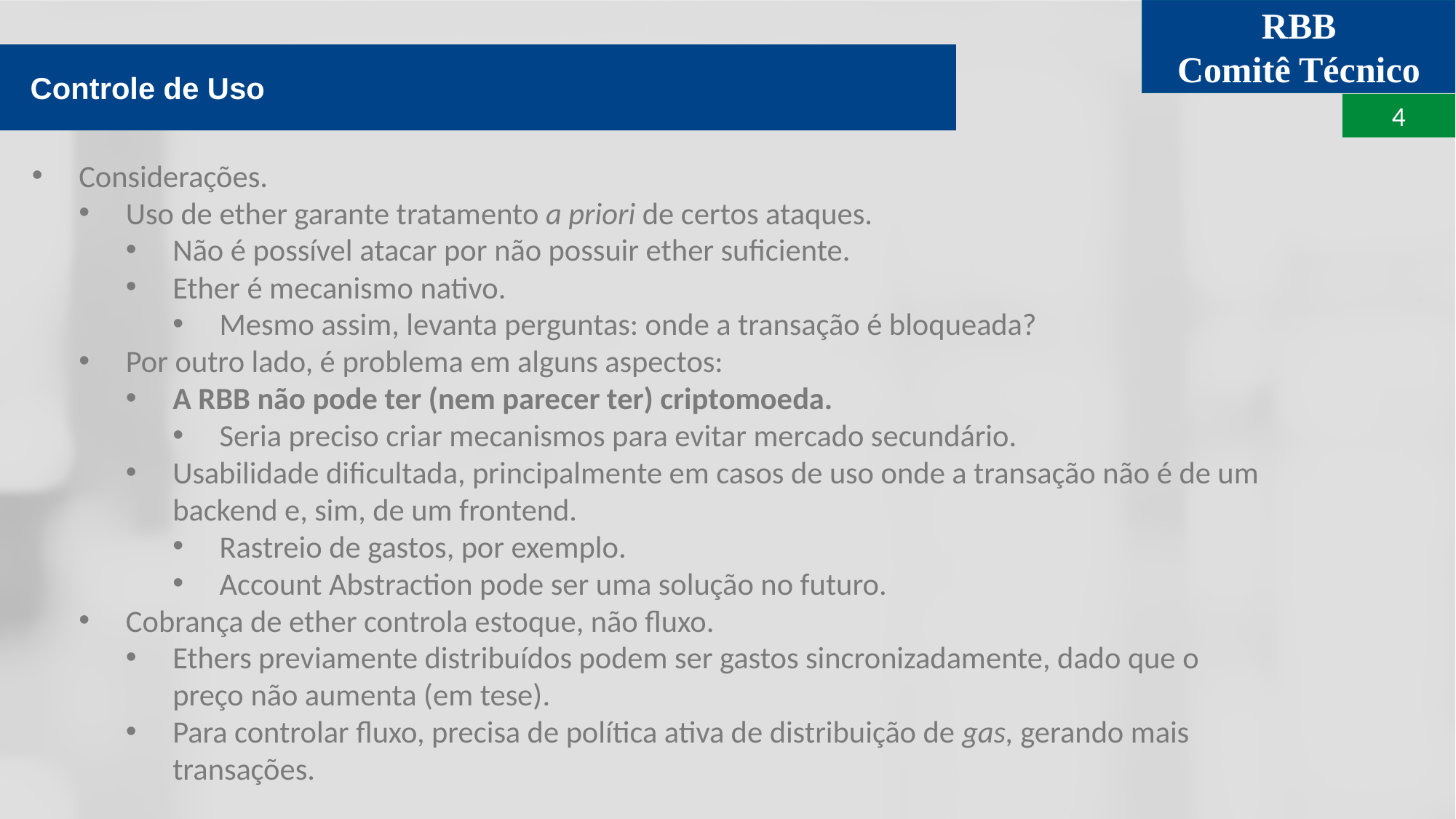

Controle de Uso
Considerações.
Uso de ether garante tratamento a priori de certos ataques.
Não é possível atacar por não possuir ether suficiente.
Ether é mecanismo nativo.
Mesmo assim, levanta perguntas: onde a transação é bloqueada?
Por outro lado, é problema em alguns aspectos:
A RBB não pode ter (nem parecer ter) criptomoeda.
Seria preciso criar mecanismos para evitar mercado secundário.
Usabilidade dificultada, principalmente em casos de uso onde a transação não é de um backend e, sim, de um frontend.
Rastreio de gastos, por exemplo.
Account Abstraction pode ser uma solução no futuro.
Cobrança de ether controla estoque, não fluxo.
Ethers previamente distribuídos podem ser gastos sincronizadamente, dado que o preço não aumenta (em tese).
Para controlar fluxo, precisa de política ativa de distribuição de gas, gerando mais transações.